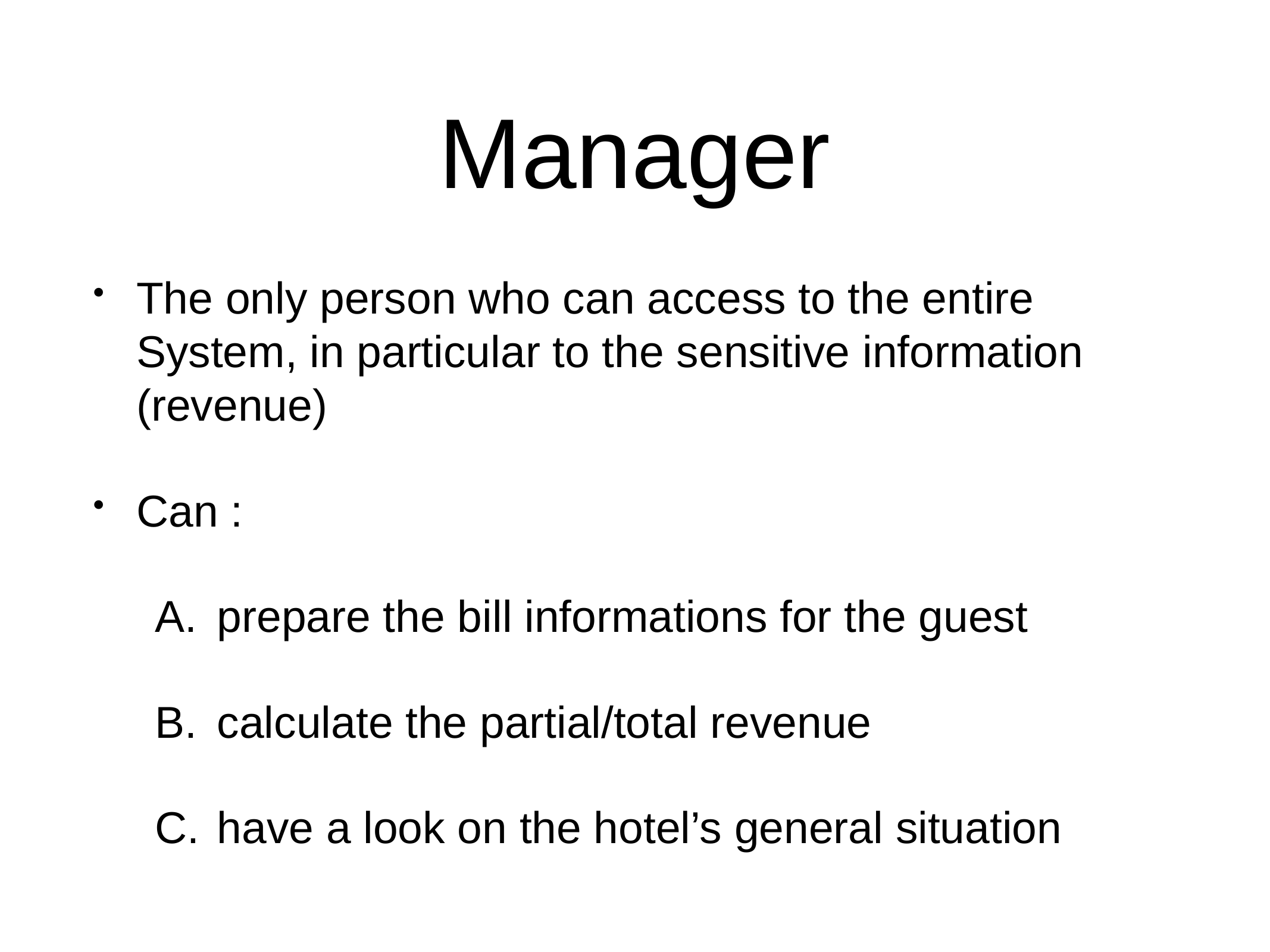

# Manager
The only person who can access to the entire System, in particular to the sensitive information (revenue)
Can :
prepare the bill informations for the guest
calculate the partial/total revenue
have a look on the hotel’s general situation